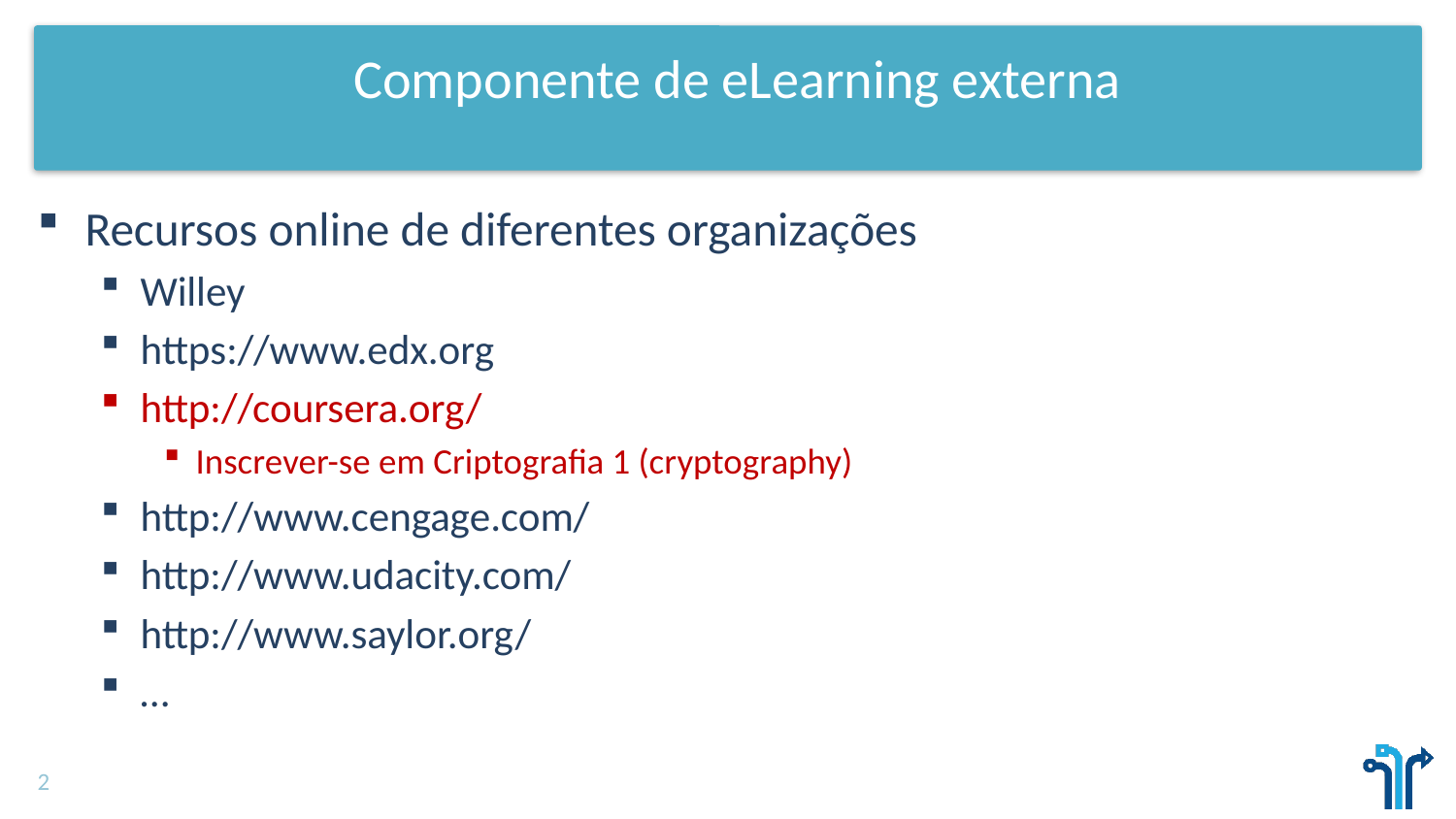

# Componente de eLearning externa
Recursos online de diferentes organizações
Willey
https://www.edx.org
http://coursera.org/
Inscrever-se em Criptografia 1 (cryptography)
http://www.cengage.com/
http://www.udacity.com/
http://www.saylor.org/
…

2